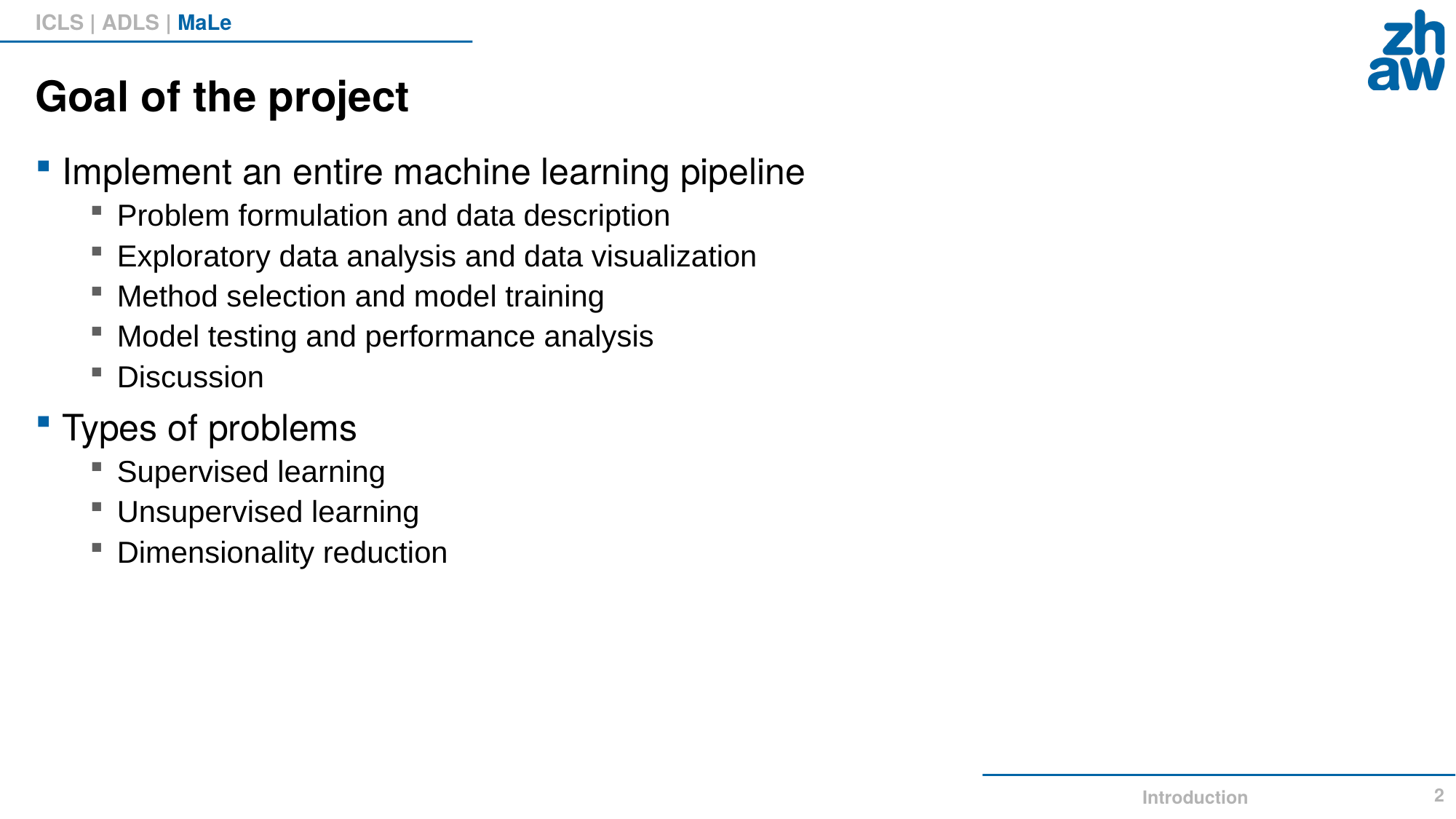

# Goal of the project
Implement an entire machine learning pipeline
Problem formulation and data description
Exploratory data analysis and data visualization
Method selection and model training
Model testing and performance analysis
Discussion
Types of problems
Supervised learning
Unsupervised learning
Dimensionality reduction
Introduction
2